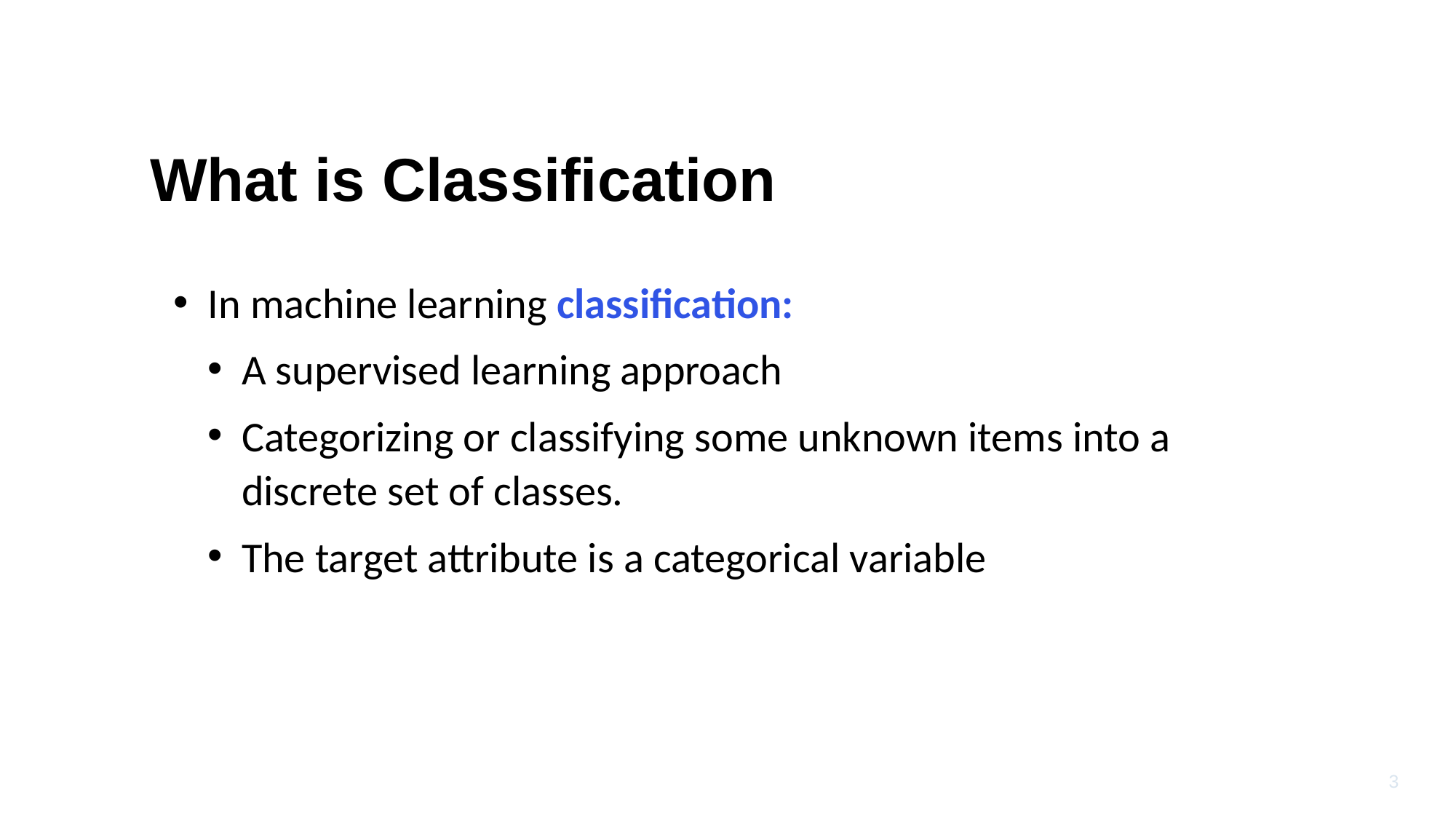

# What is Classification
In machine learning classification:
A supervised learning approach
Categorizing or classifying some unknown items into a discrete set of classes.
The target attribute is a categorical variable
3